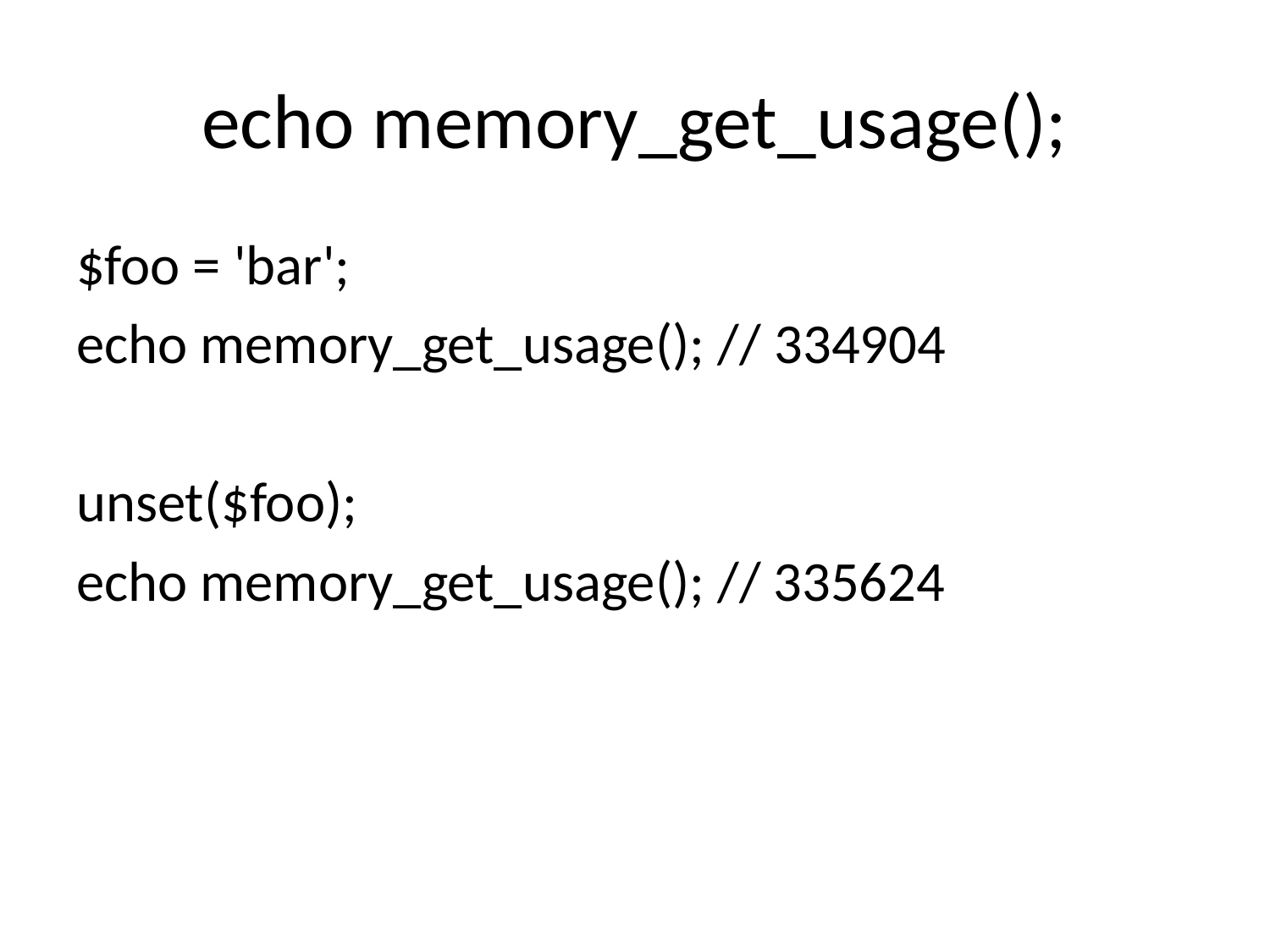

# echo memory_get_usage();
$foo = 'bar';
echo memory_get_usage(); // 334904

unset($foo);
echo memory_get_usage(); // 335624